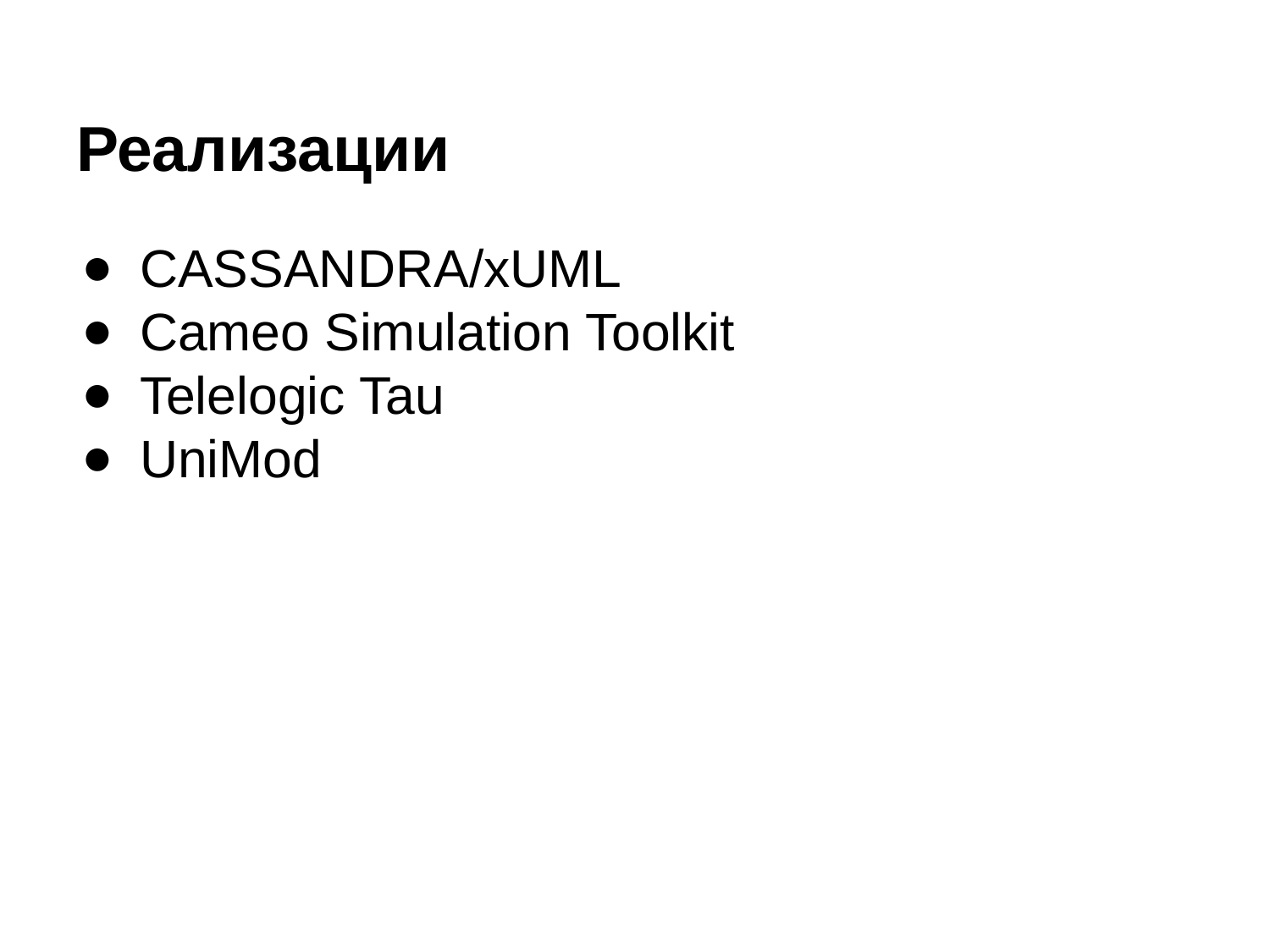

# Реализации
CASSANDRA/xUML
Cameo Simulation Toolkit
Telelogic Tau
UniMod